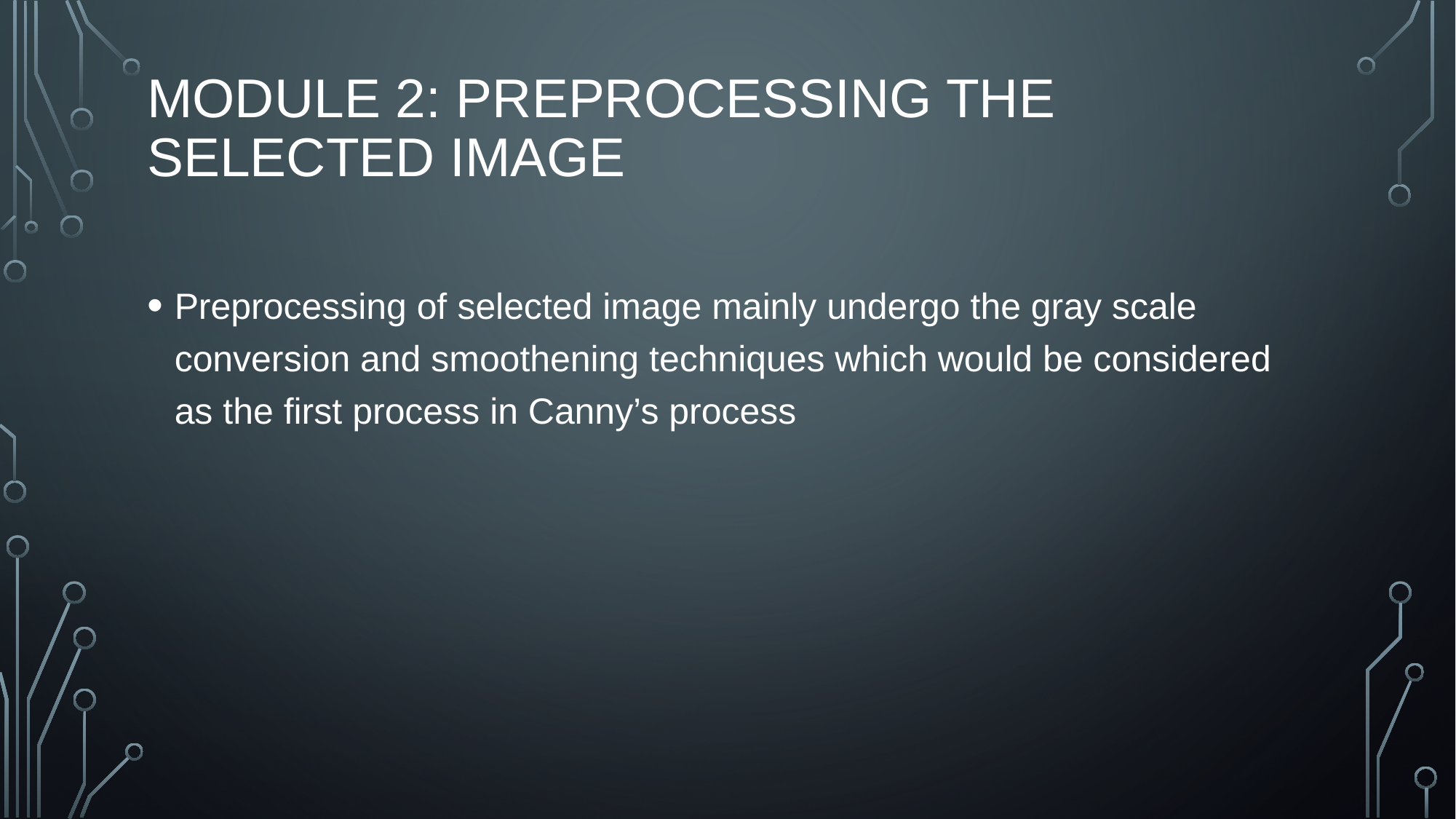

# Module 2: Preprocessing the selected image
Preprocessing of selected image mainly undergo the gray scale conversion and smoothening techniques which would be considered as the first process in Canny’s process